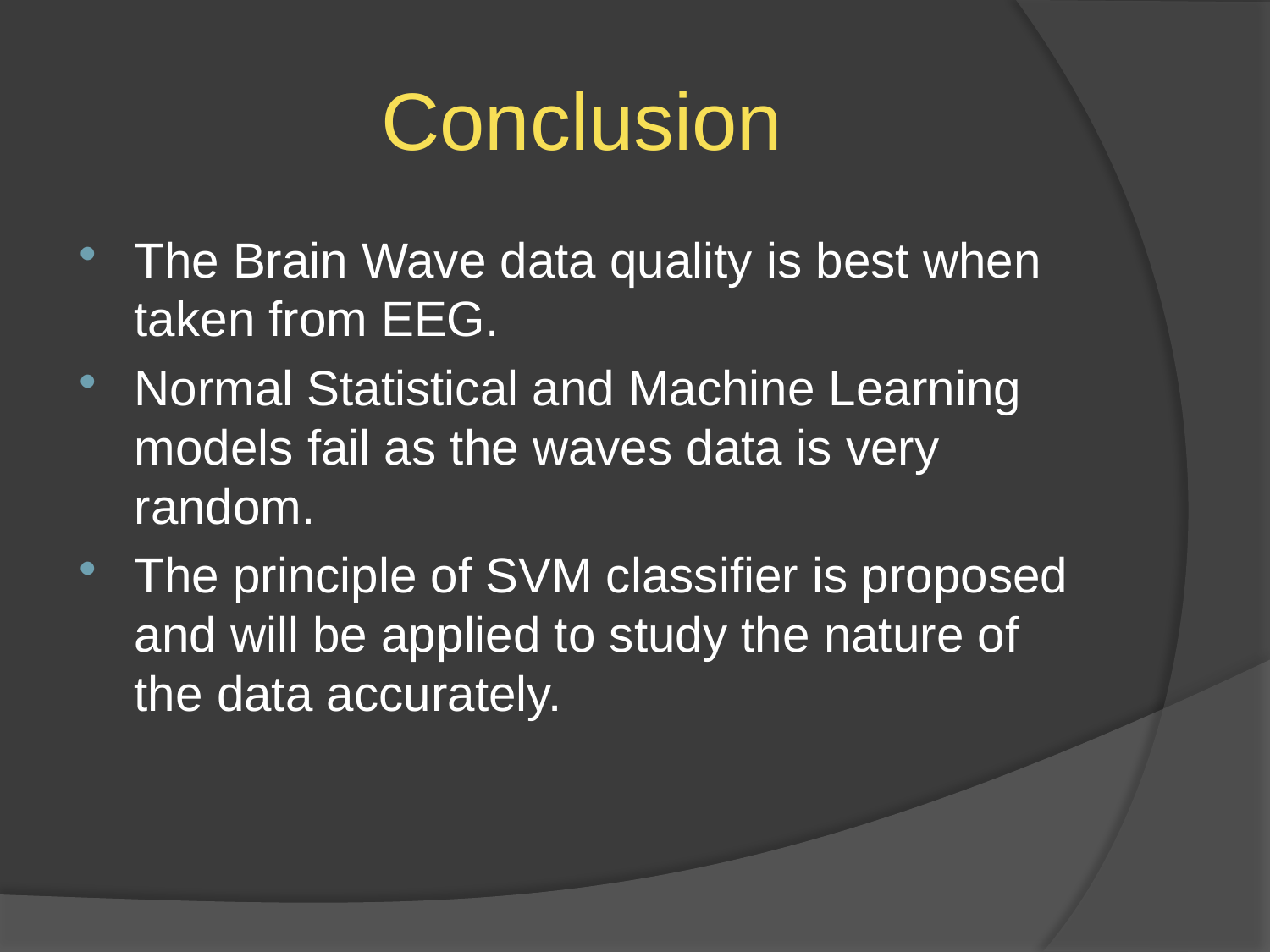

# Conclusion
The Brain Wave data quality is best when taken from EEG.
Normal Statistical and Machine Learning models fail as the waves data is very random.
The principle of SVM classifier is proposed and will be applied to study the nature of the data accurately.